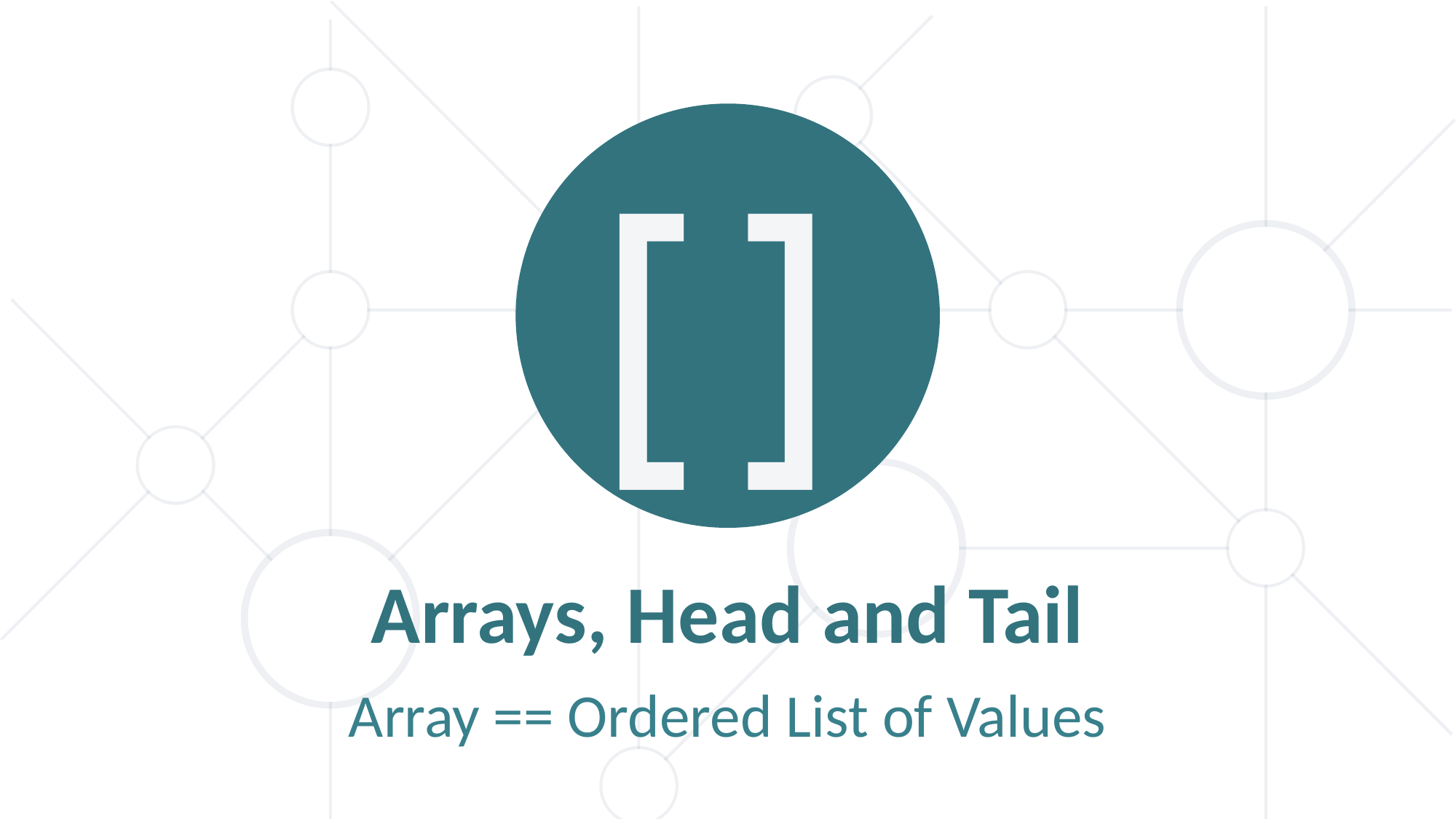

[]
# Arrays, Head and Tail
Array == Ordered List of Values